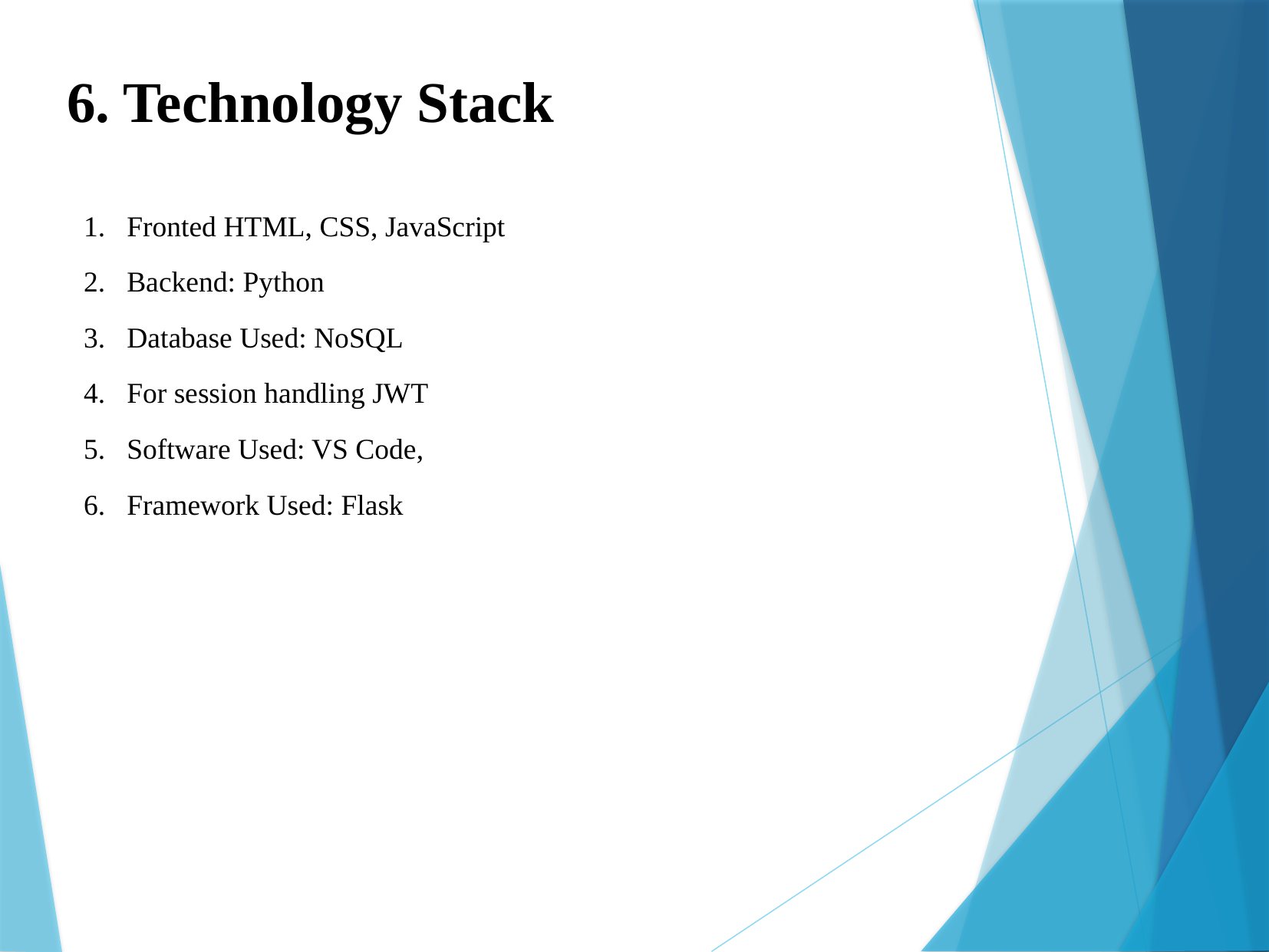

6. Technology Stack

Fronted HTML, CSS, JavaScript
Backend: Python
Database Used: NoSQL
For session handling JWT
Software Used: VS Code,
Framework Used: Flask